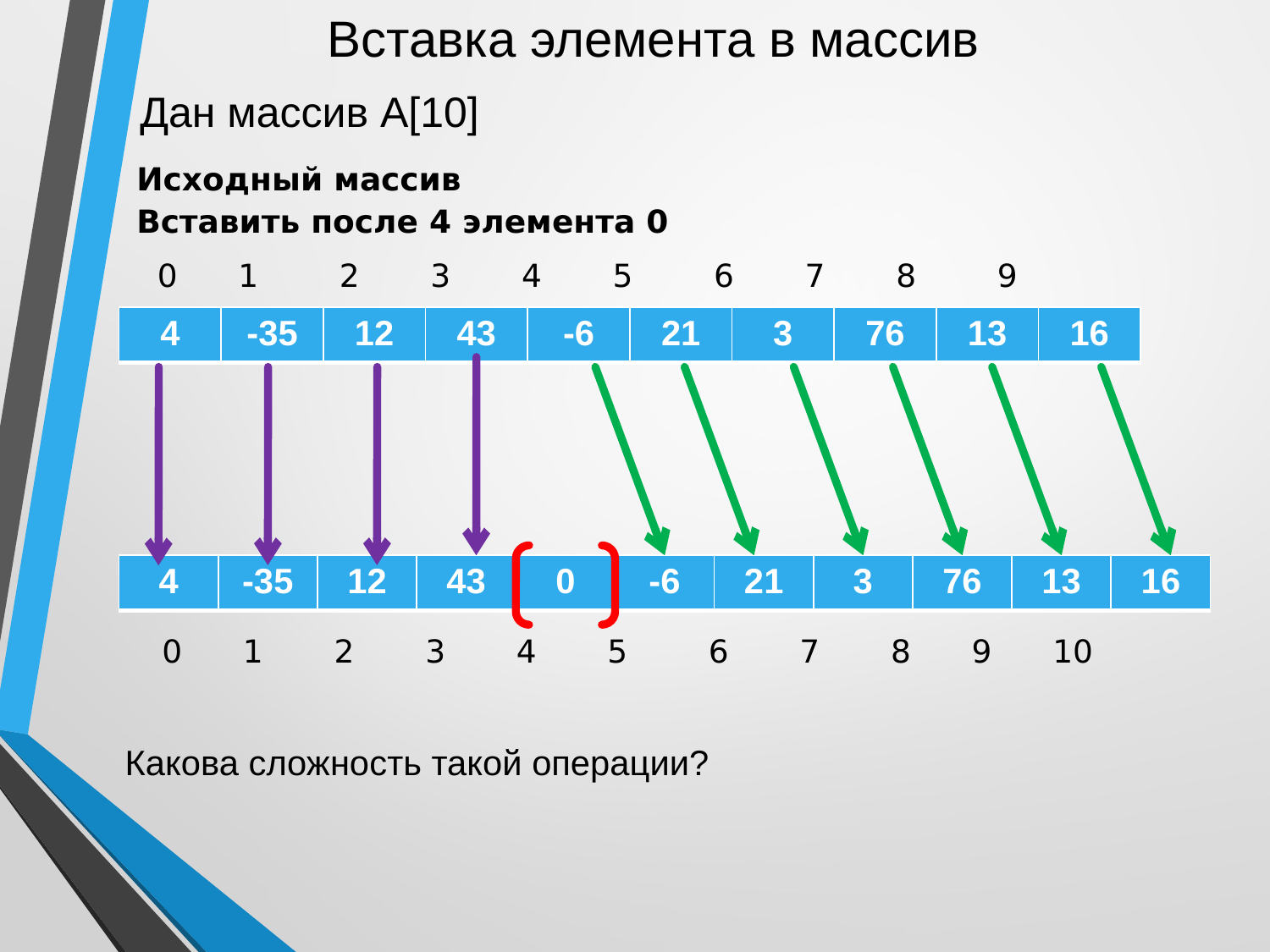

# Вставка элемента в массив
Дан массив А[10]
Исходный массив
Вставить после 4 элемента 0
    0      1        2       3       4       5        6       7       8        9
| 4 | -35 | 12 | 43 | -6 | 21 | 3 | 76 | 13 | 16 |
| --- | --- | --- | --- | --- | --- | --- | --- | --- | --- |

| 4 | -35 | 12 | 43 | 0 | -6 | 21 | 3 | 76 | 13 | 16 |
| --- | --- | --- | --- | --- | --- | --- | --- | --- | --- | --- |
   0      1       2       3       4       5        6       7       8      9      10
Какова сложность такой операции?